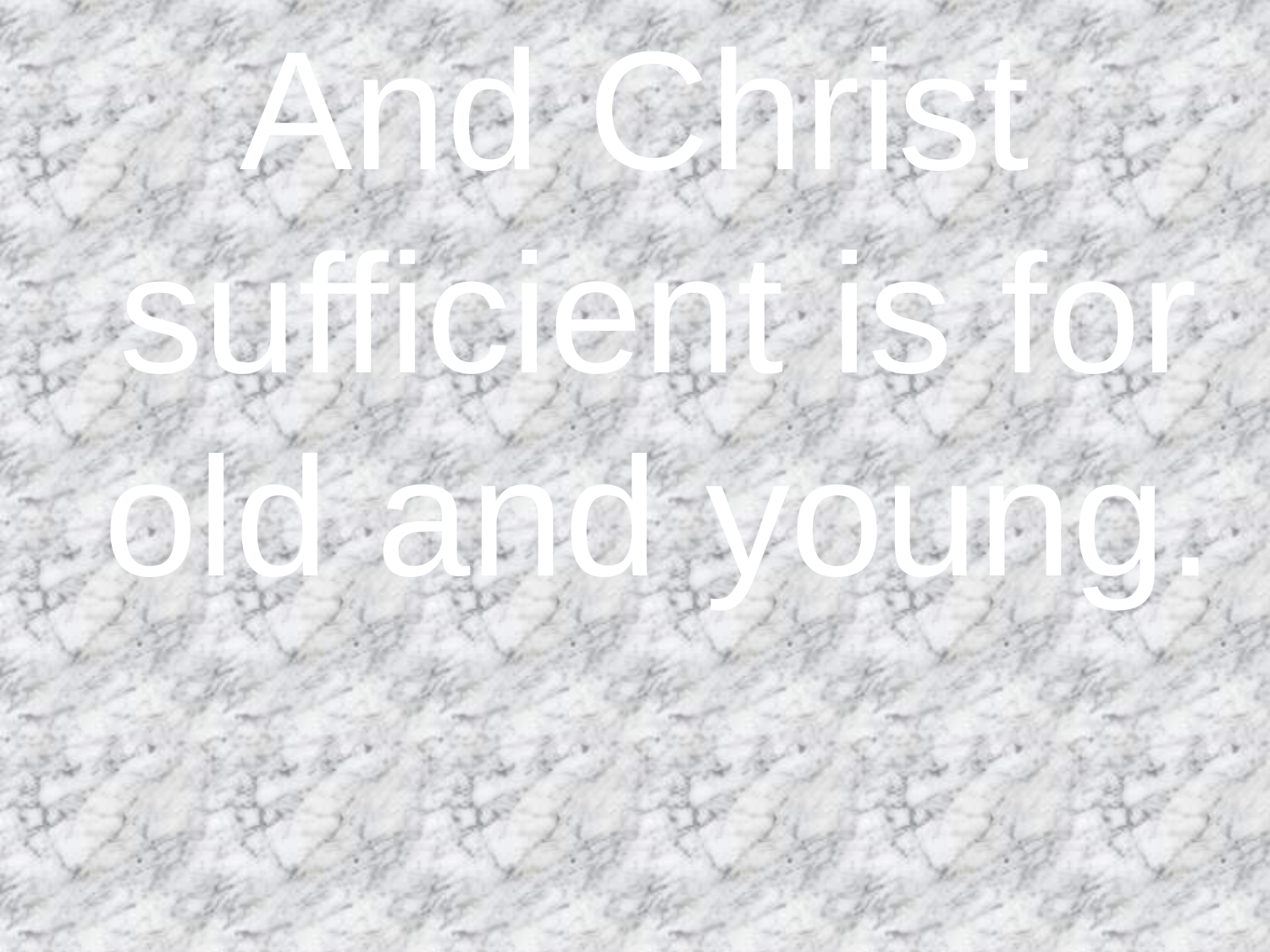

And Christ sufficient is for old and young.